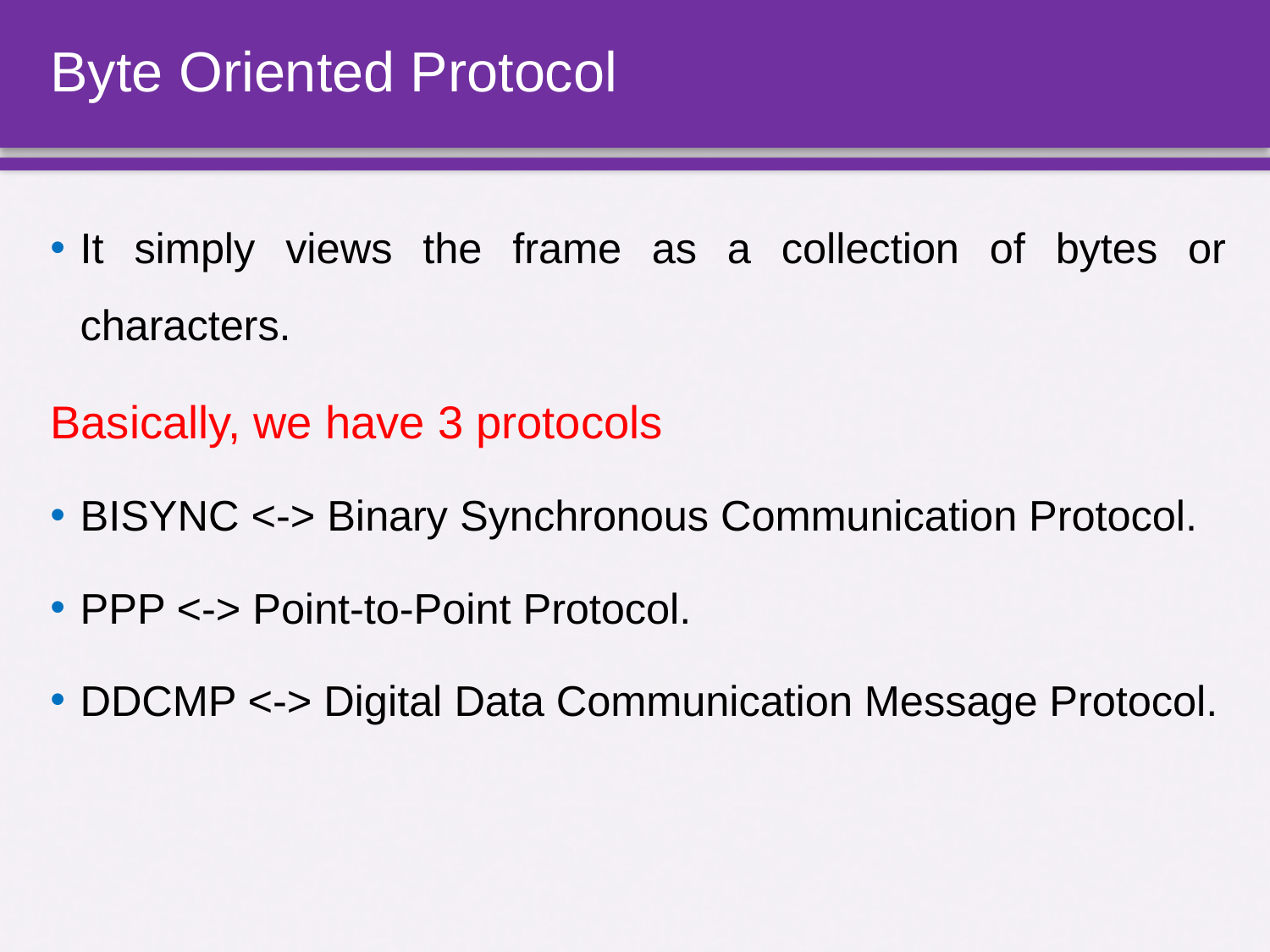

# Byte Oriented Protocol
It simply views the frame as a collection of bytes or characters.
Basically, we have 3 protocols
BISYNC <-> Binary Synchronous Communication Protocol.
PPP <-> Point-to-Point Protocol.
DDCMP <-> Digital Data Communication Message Protocol.